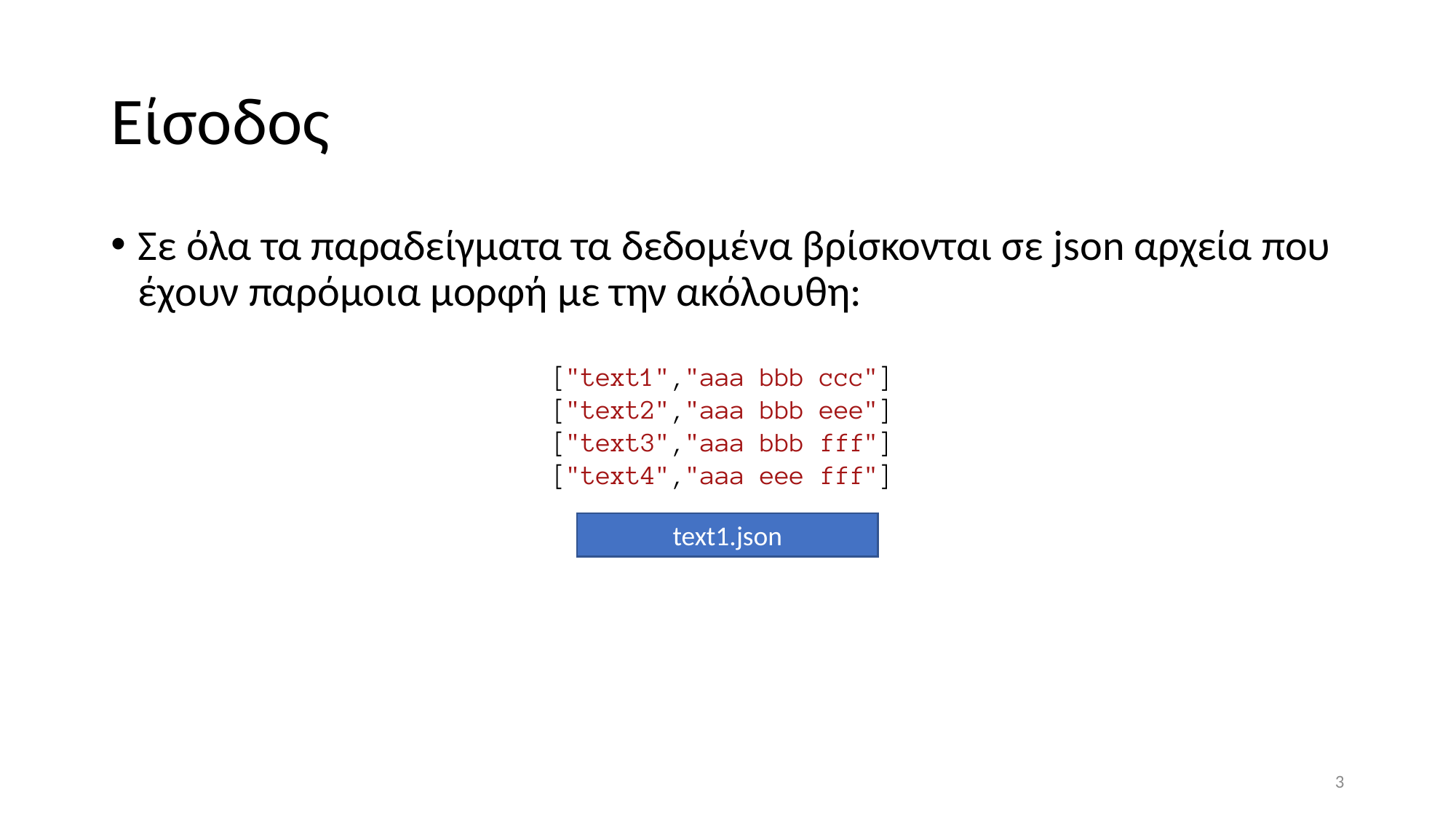

# Είσοδος
Σε όλα τα παραδείγματα τα δεδομένα βρίσκονται σε json αρχεία που έχουν παρόμοια μορφή με την ακόλουθη:

["text1","aaa bbb ccc"]
["text2","aaa bbb eee"]
["text3","aaa bbb fff"]
["text4","aaa eee fff"]
text1.json
3